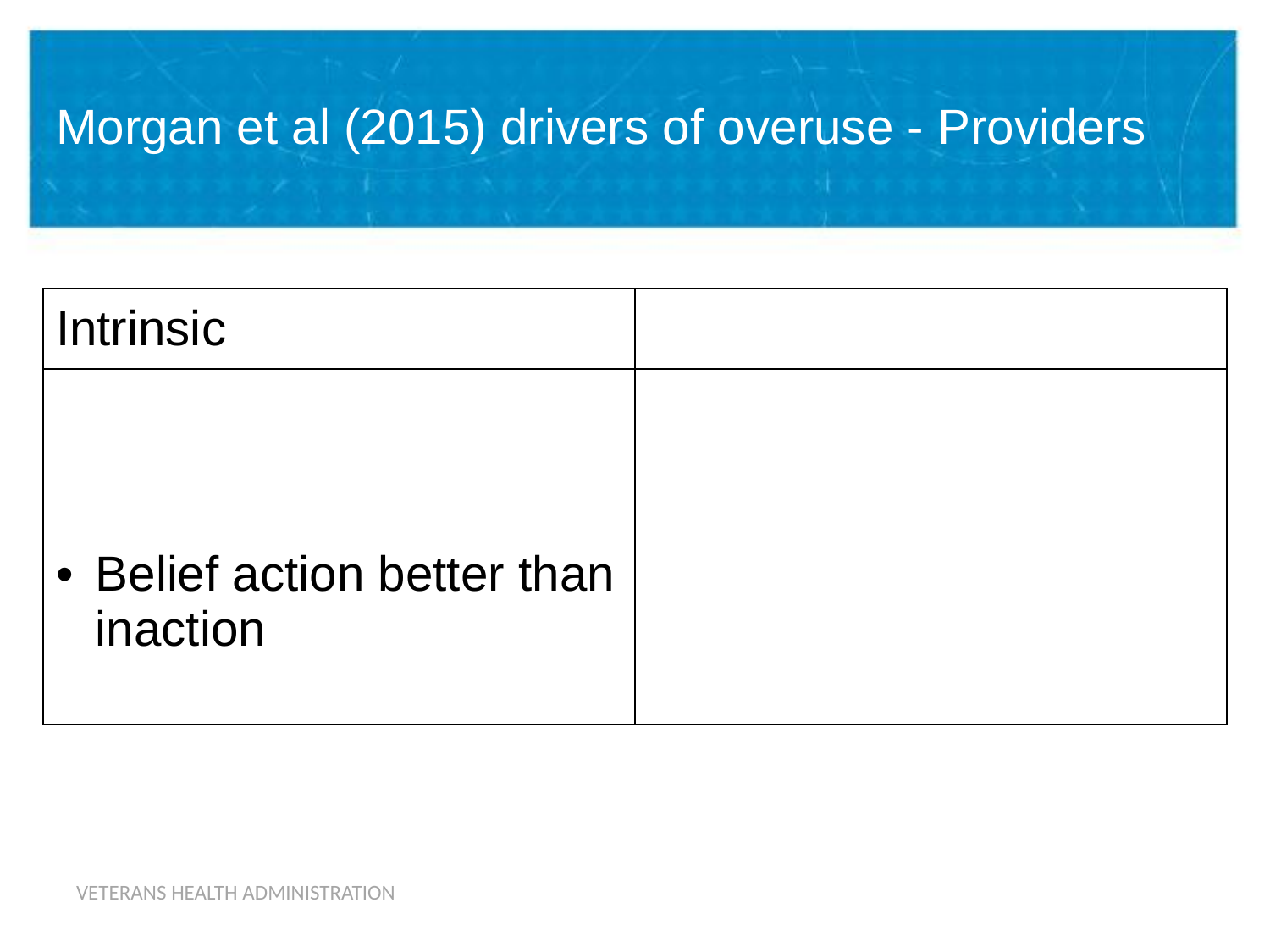

# Morgan et al (2015) drivers of overuse - Providers

| Intrinsic |  |
| --- | --- |
| Belief action better than inaction |  |